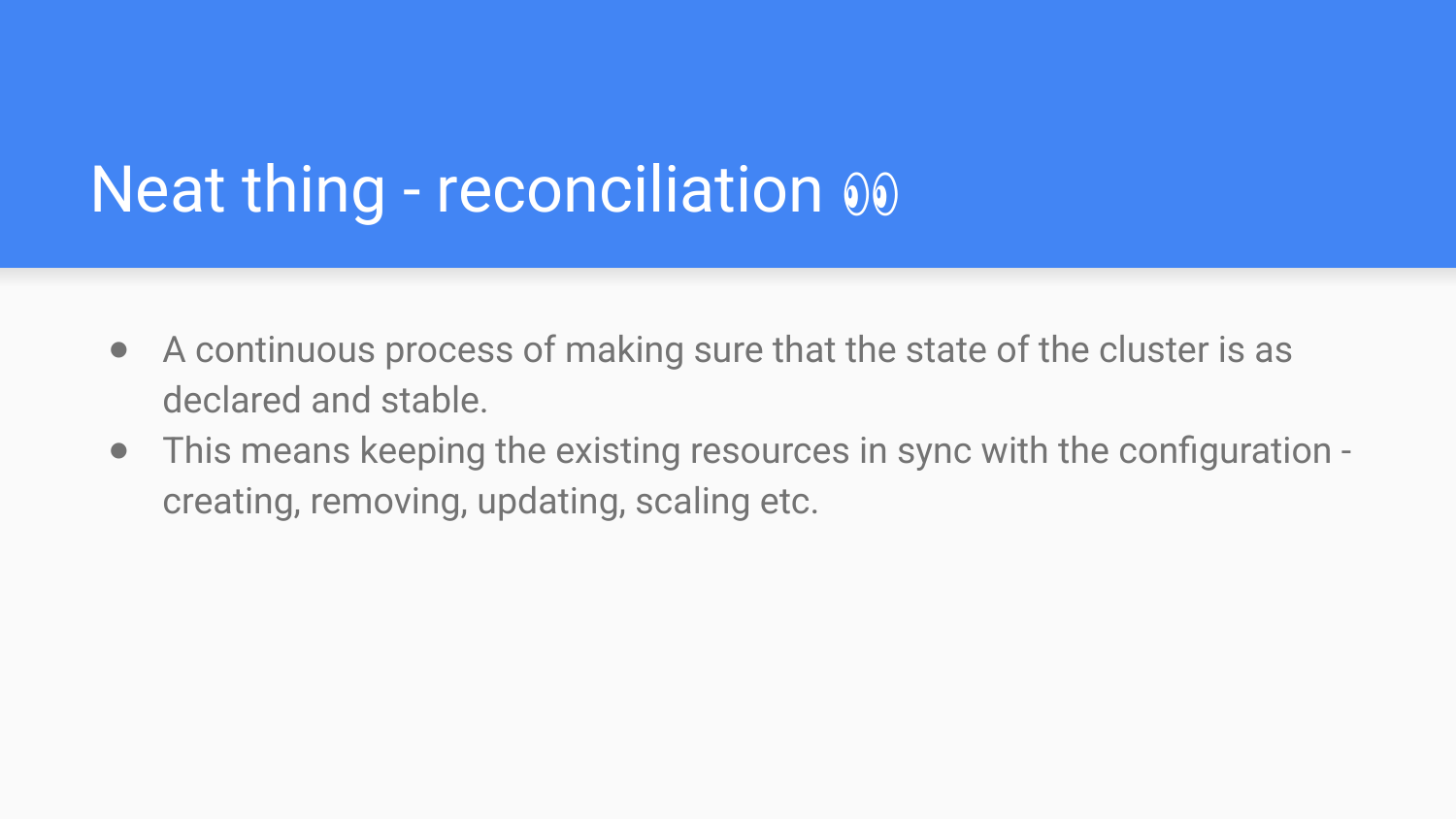

# Neat thing - reconciliation 👀
A continuous process of making sure that the state of the cluster is as declared and stable.
This means keeping the existing resources in sync with the configuration - creating, removing, updating, scaling etc.